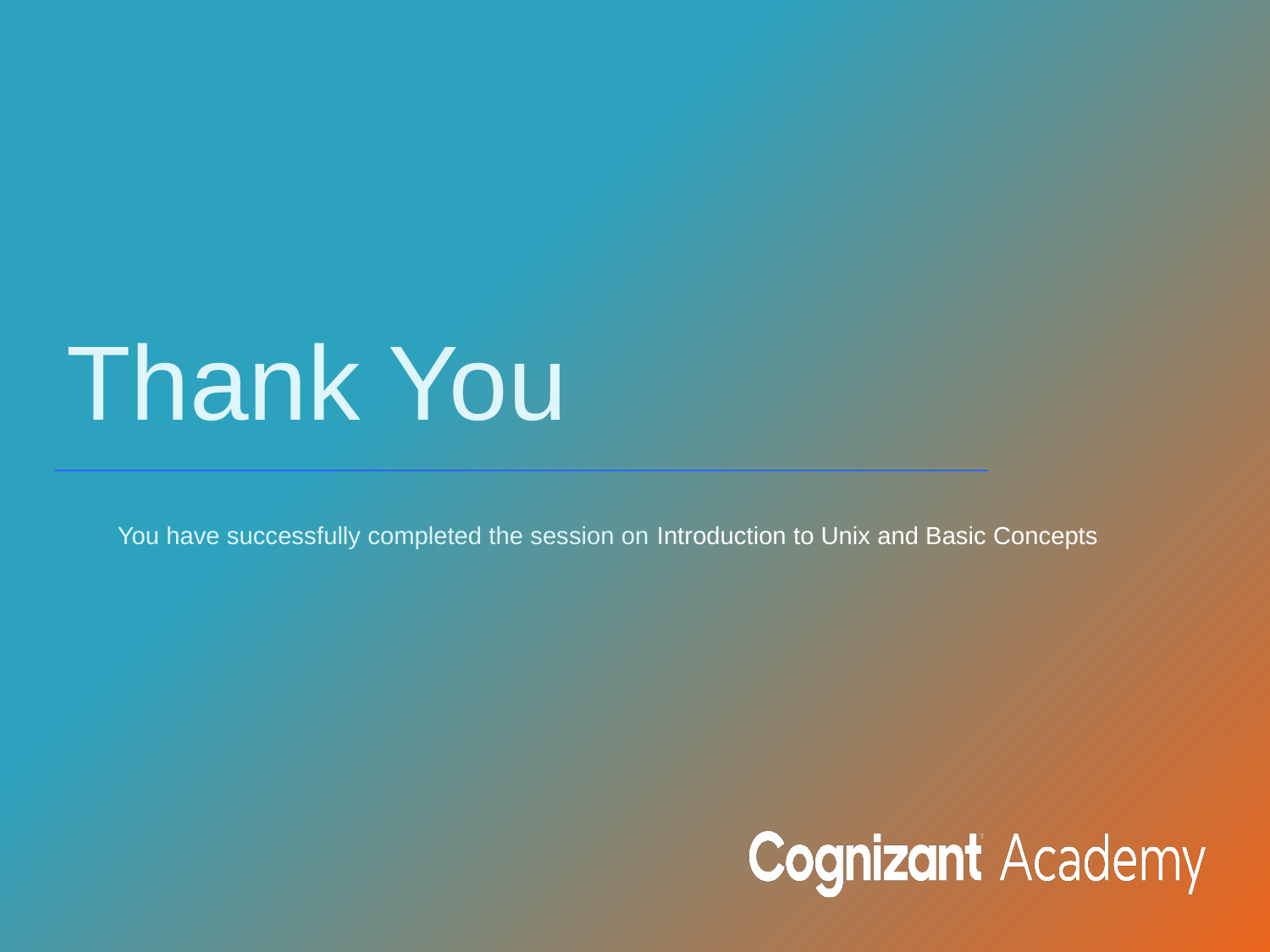

# Thank You
You have successfully completed the session on Introduction to Unix and Basic Concepts